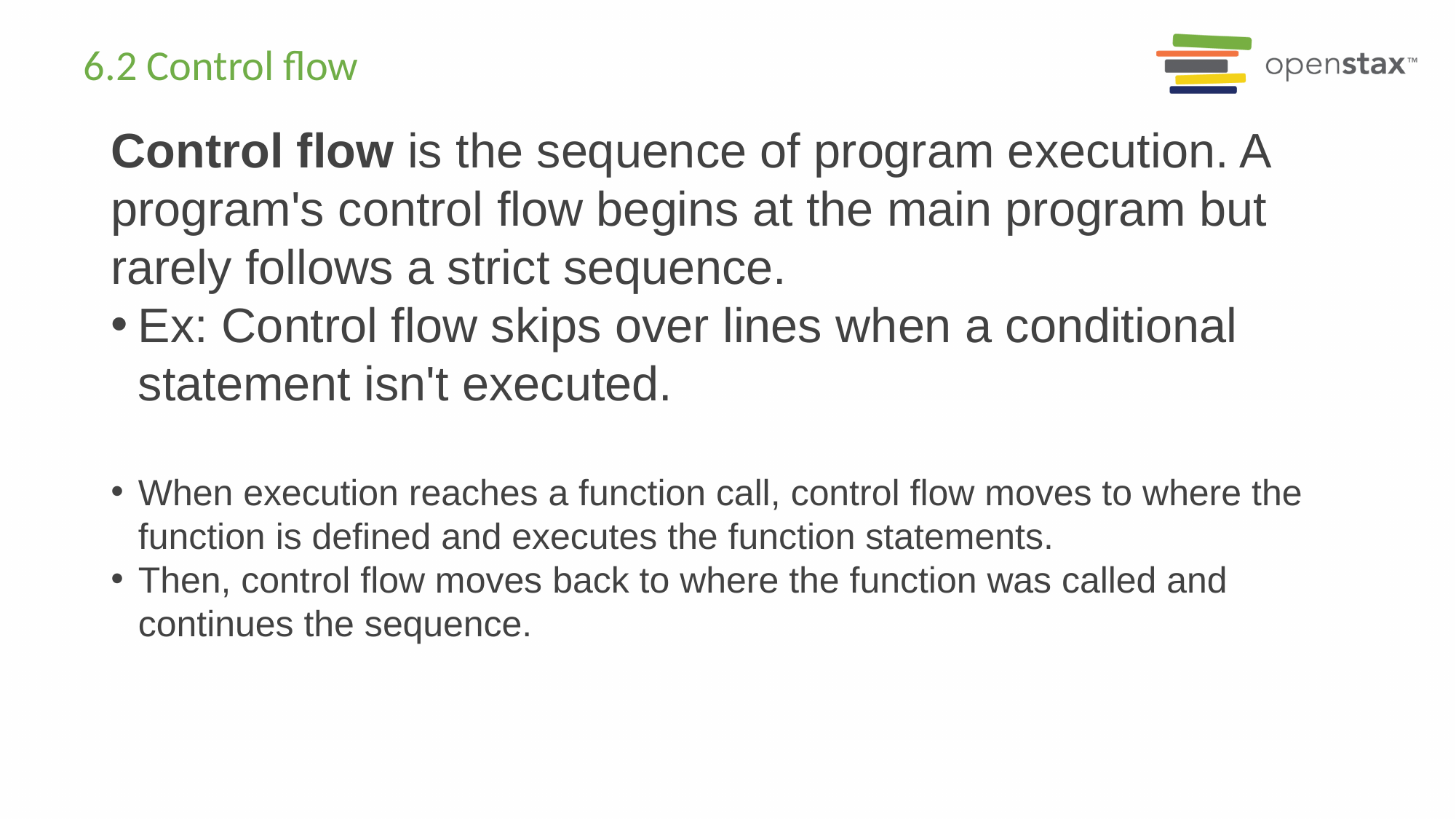

# 6.2 Control flow
Control flow is the sequence of program execution. A program's control flow begins at the main program but rarely follows a strict sequence.
Ex: Control flow skips over lines when a conditional statement isn't executed.

When execution reaches a function call, control flow moves to where the function is defined and executes the function statements.
Then, control flow moves back to where the function was called and continues the sequence.